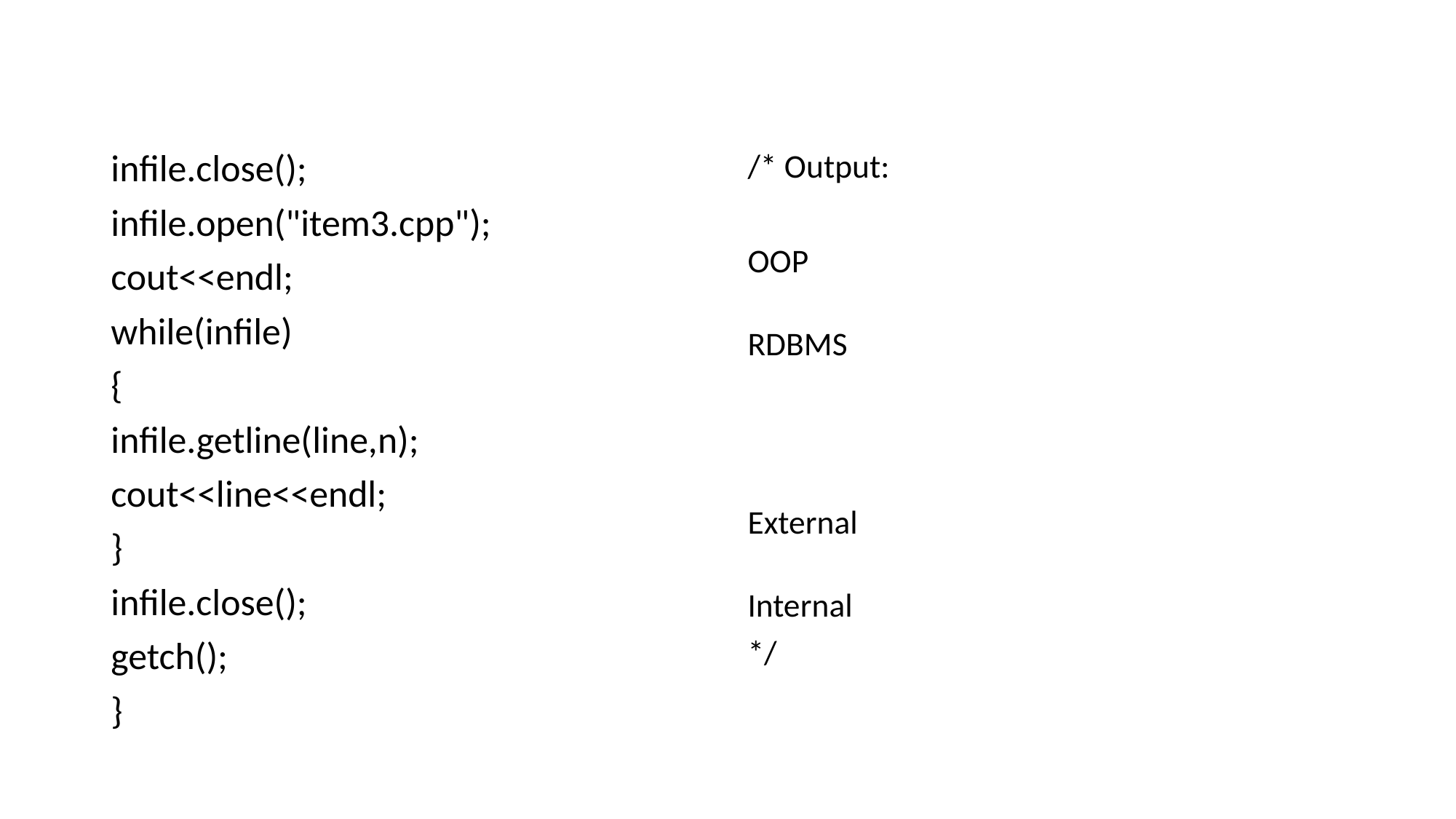

#
infile.close();
infile.open("item3.cpp");
cout<<endl;
while(infile)
{
infile.getline(line,n);
cout<<line<<endl;
}
infile.close();
getch();
}

/* Output:

OOP
RDBMS

External
Internal
*/